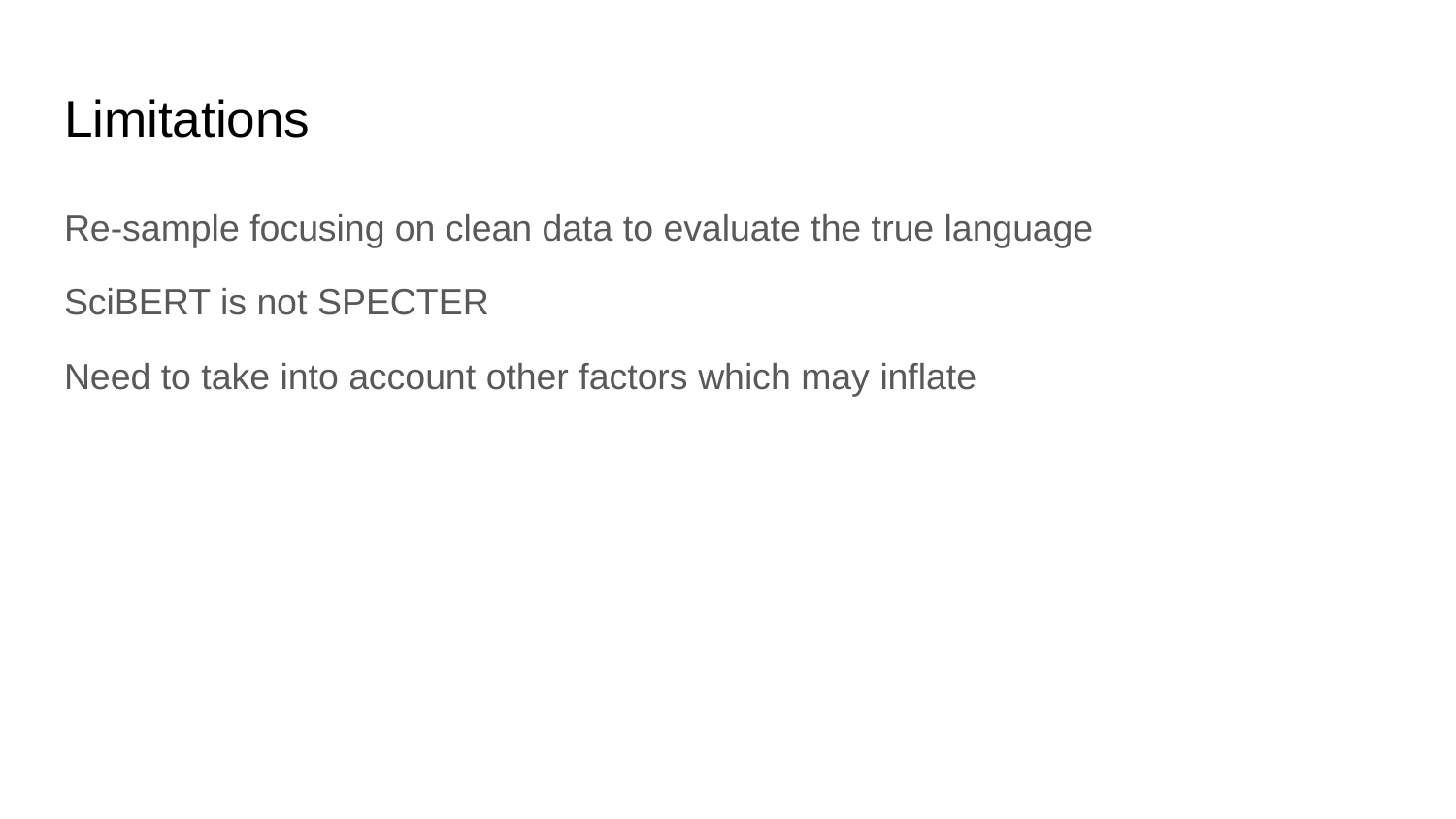

# Limitations
Re-sample focusing on clean data to evaluate the true language
SciBERT is not SPECTER
Need to take into account other factors which may inflate